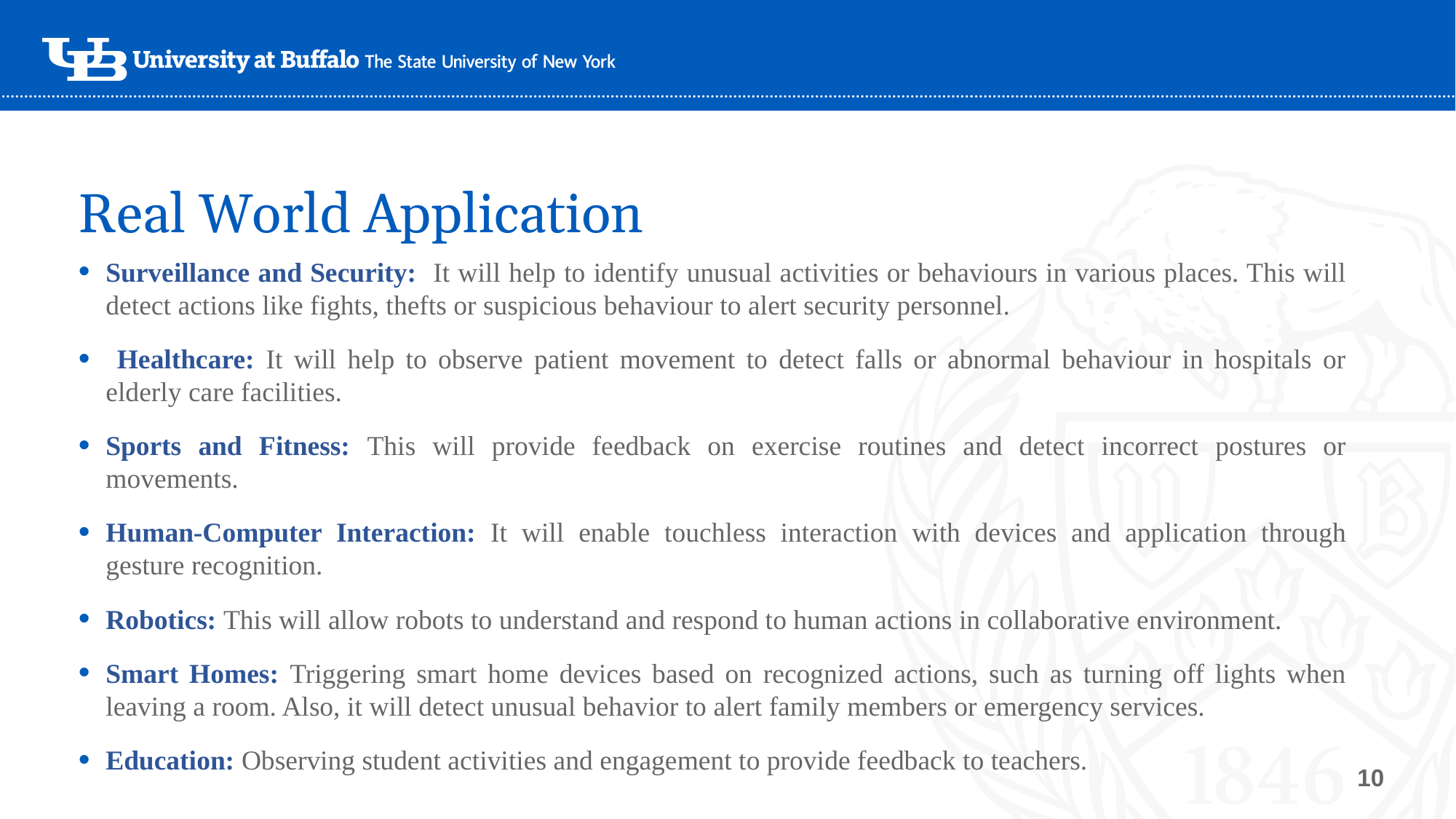

# Real World Application
Surveillance and Security:  It will help to identify unusual activities or behaviours in various places. This will detect actions like fights, thefts or suspicious behaviour to alert security personnel.
 Healthcare: It will help to observe patient movement to detect falls or abnormal behaviour in hospitals or elderly care facilities.
Sports and Fitness: This will provide feedback on exercise routines and detect incorrect postures or movements.
Human-Computer Interaction: It will enable touchless interaction with devices and application through gesture recognition.
Robotics: This will allow robots to understand and respond to human actions in collaborative environment.
Smart Homes: Triggering smart home devices based on recognized actions, such as turning off lights when leaving a room. Also, it will detect unusual behavior to alert family members or emergency services.
Education: Observing student activities and engagement to provide feedback to teachers.

10